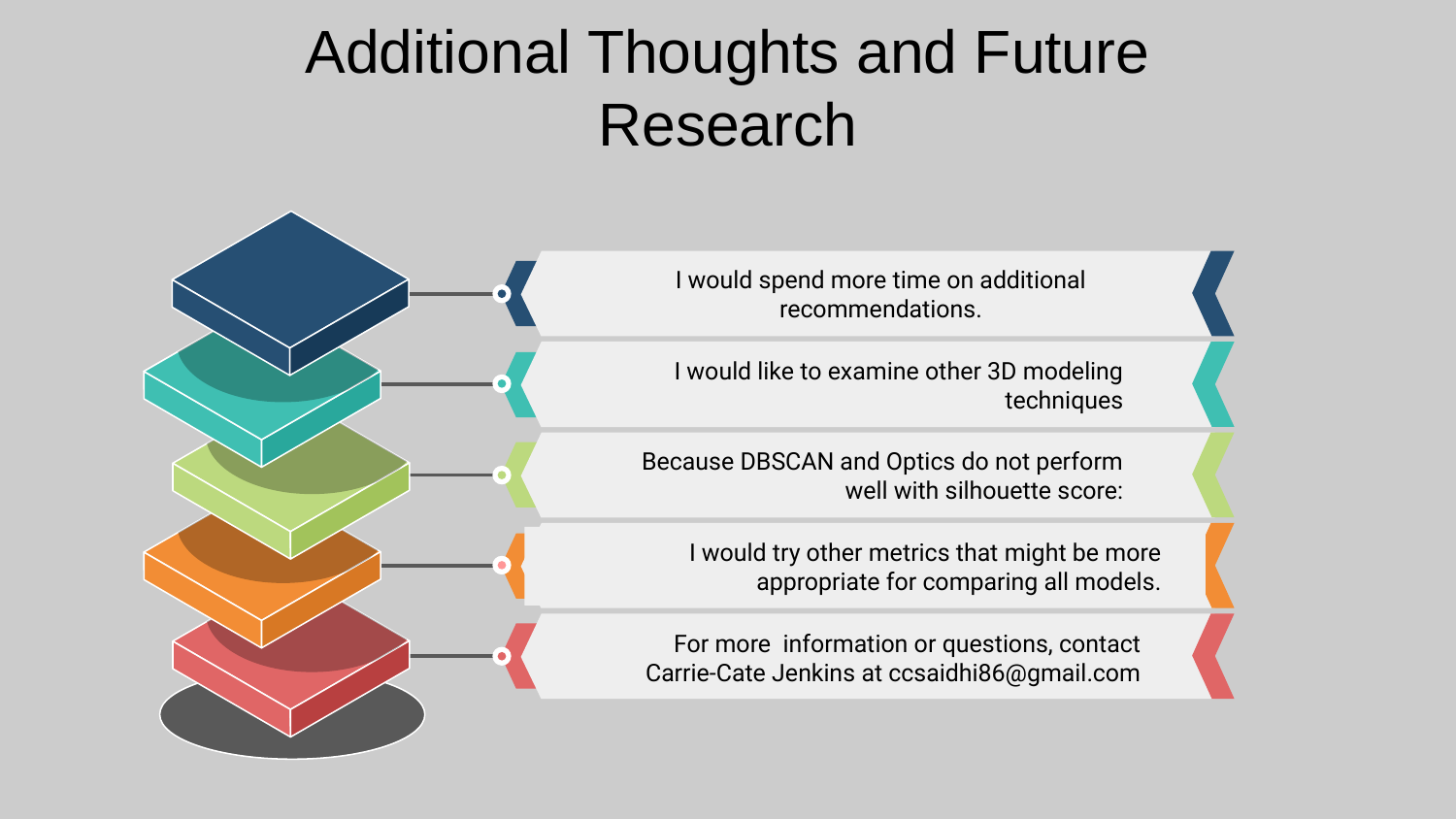

# Additional Thoughts and Future Research

I would spend more time on additional recommendations.

I would like to examine other 3D modeling techniques
Because DBSCAN and Optics do not perform well with silhouette score:
I would try other metrics that might be more appropriate for comparing all models.
For more  information or questions, contact Carrie-Cate Jenkins at ccsaidhi86@gmail.com